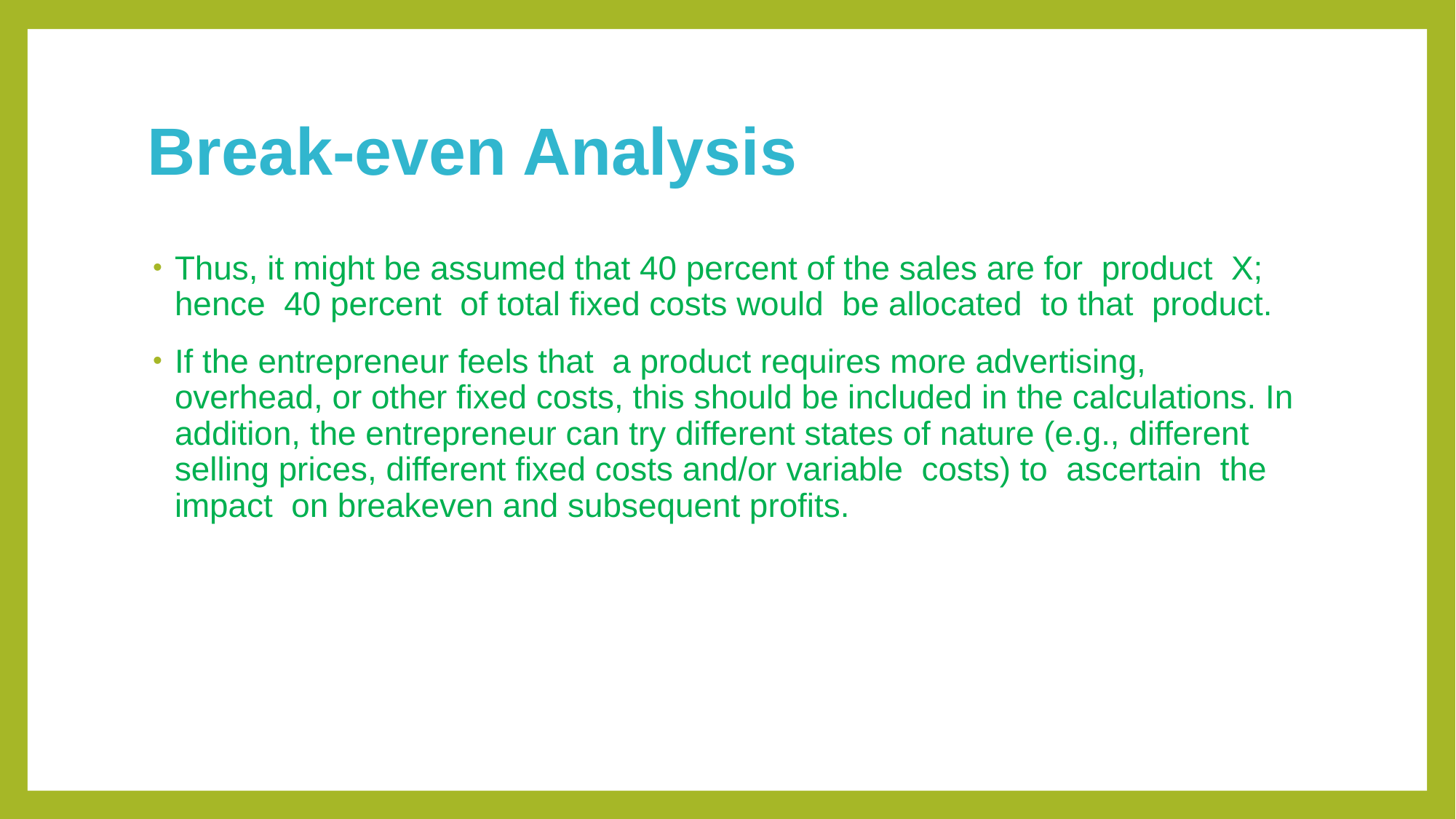

# Break-even Analysis
Thus, it might be assumed that 40 percent of the sales are for  product  X;  hence  40 percent  of total fixed costs would  be allocated  to that  product.
If the entrepreneur feels that  a product requires more advertising, overhead, or other fixed costs, this should be included in the calculations. In addition, the entrepreneur can try different states of nature (e.g., different selling prices, different fixed costs and/or variable  costs) to  ascertain  the impact  on breakeven and subsequent profits.